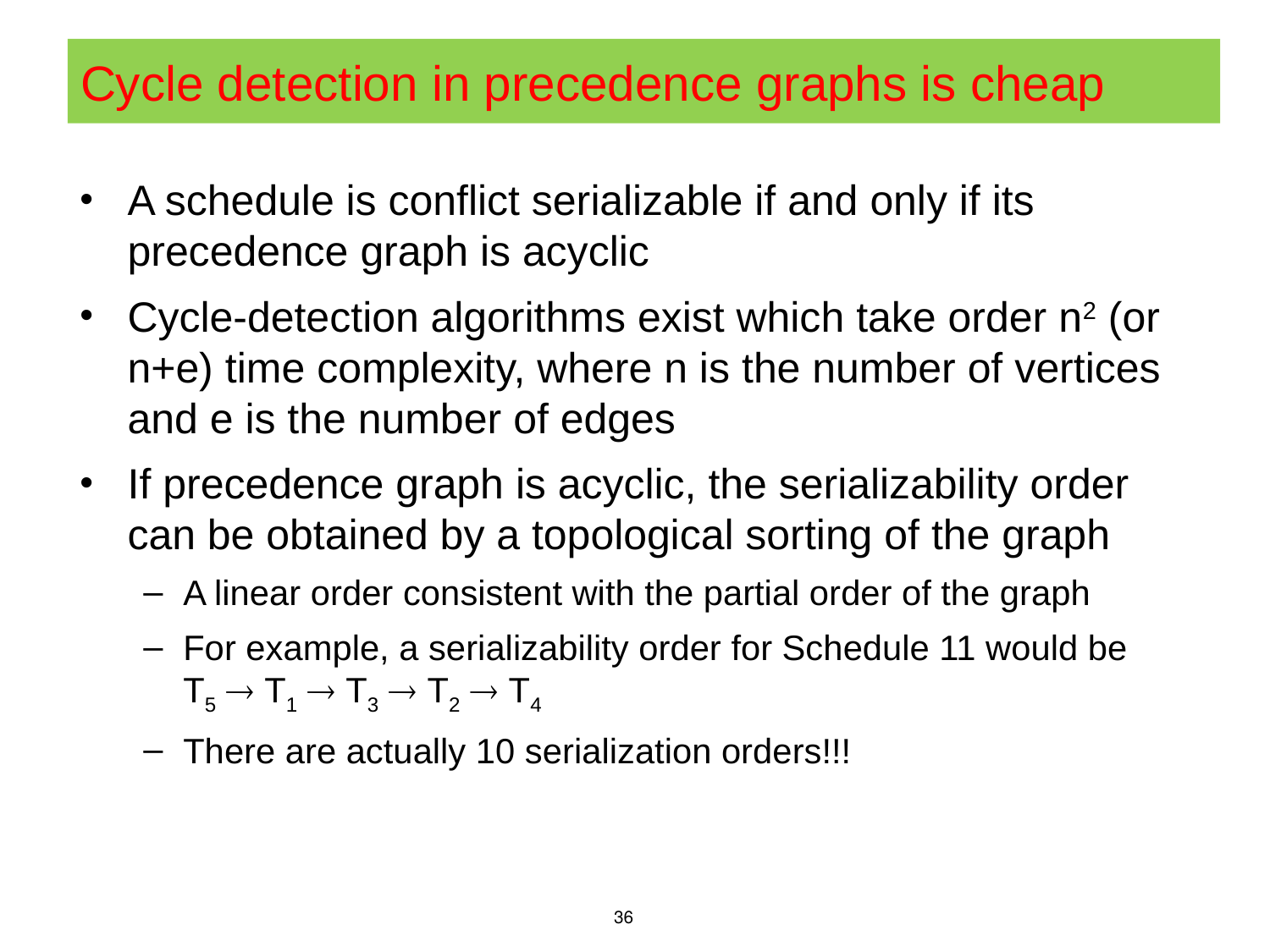

# Cycle detection in precedence graphs is cheap
A schedule is conflict serializable if and only if its precedence graph is acyclic
Cycle-detection algorithms exist which take order n2 (or n+e) time complexity, where n is the number of vertices and e is the number of edges
If precedence graph is acyclic, the serializability order can be obtained by a topological sorting of the graph
A linear order consistent with the partial order of the graph
For example, a serializability order for Schedule 11 would be
T5 → T1 → T3 → T2 → T4
There are actually 10 serialization orders!!!